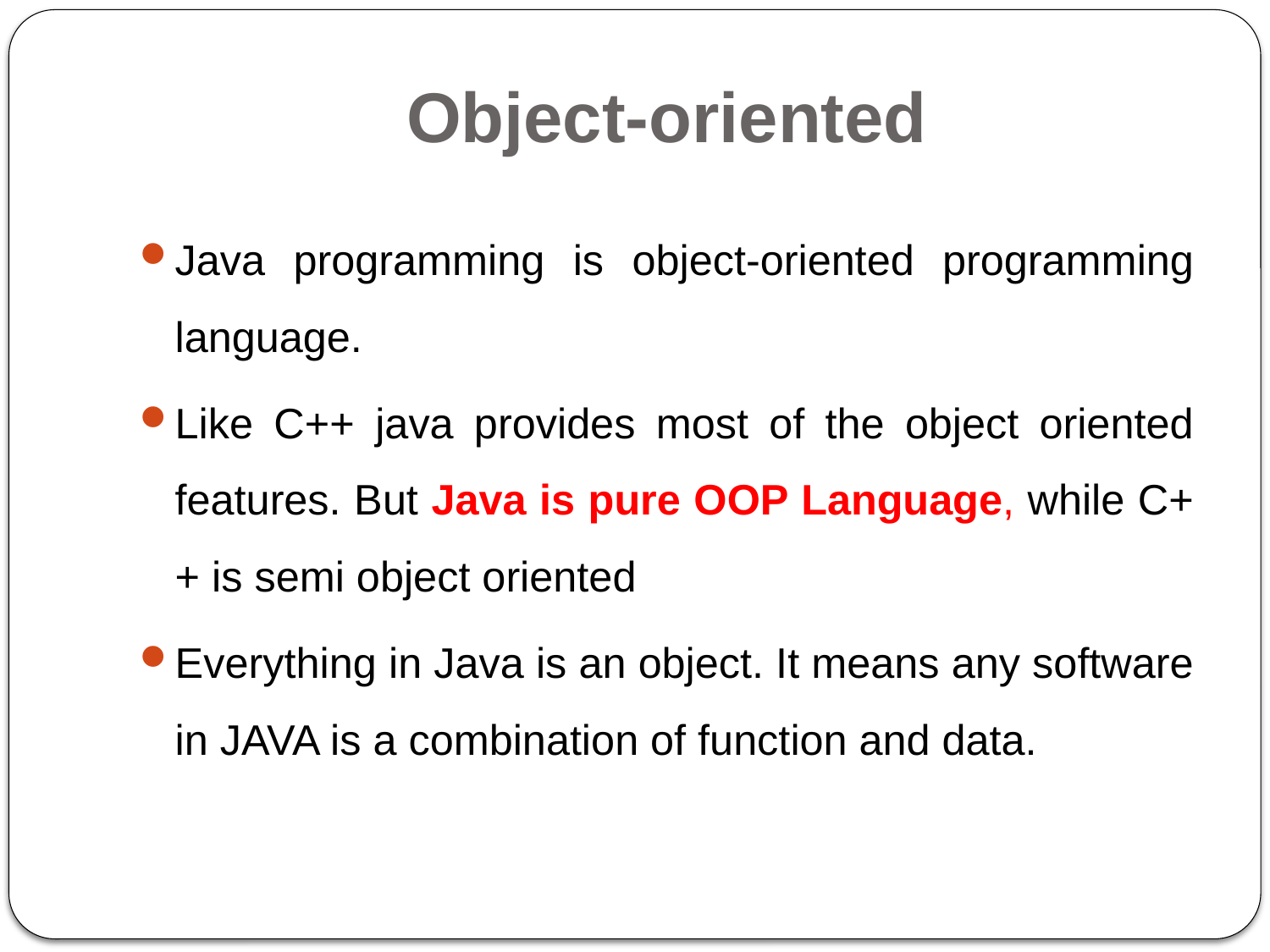

# Object-oriented
Java programming is object-oriented programming language.
Like C++ java provides most of the object oriented features. But Java is pure OOP Language, while C++ is semi object oriented
Everything in Java is an object. It means any software in JAVA is a combination of function and data.